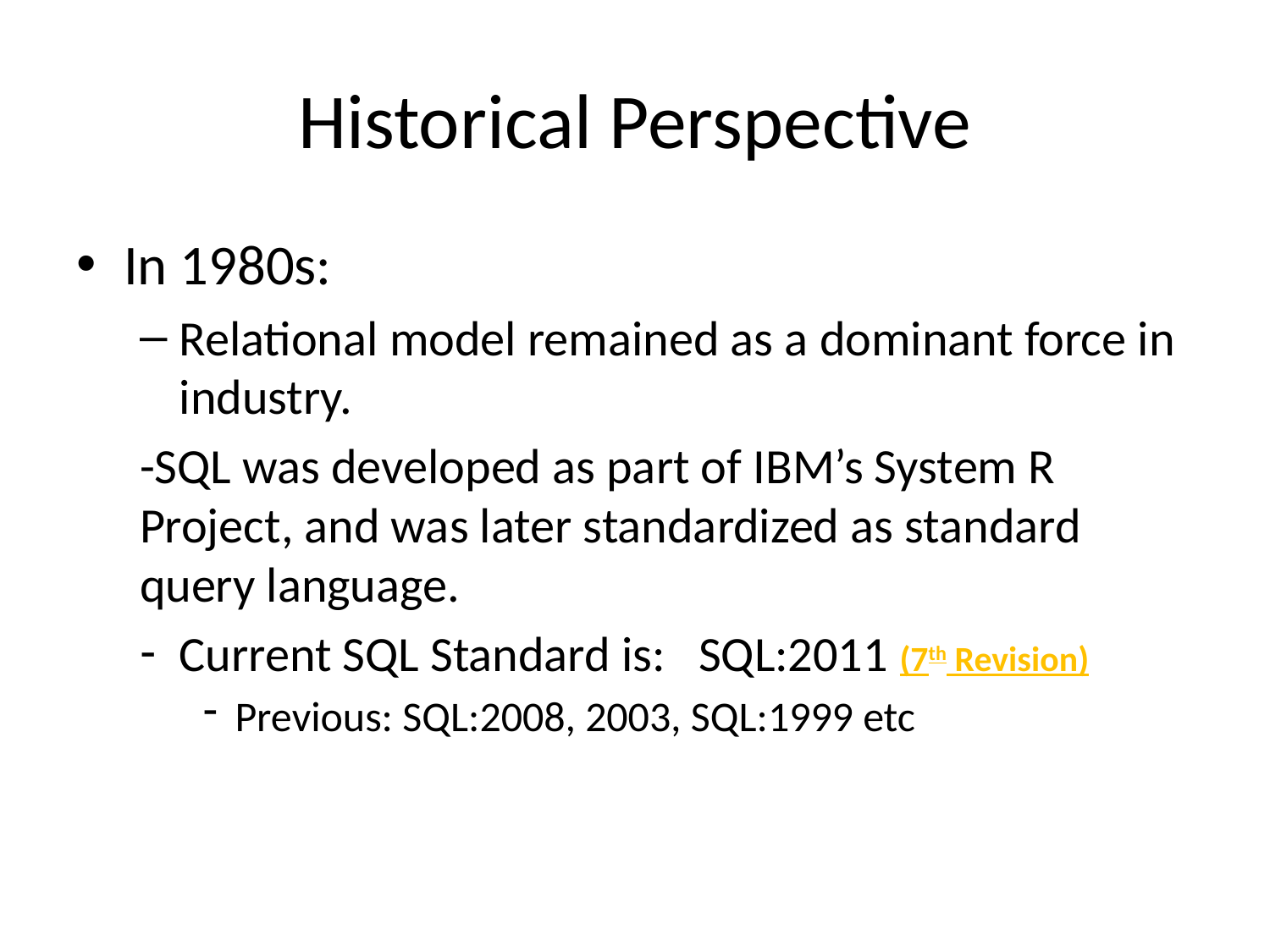

# Historical Perspective
In 1980s:
Relational model remained as a dominant force in industry.
-SQL was developed as part of IBM’s System R Project, and was later standardized as standard query language.
Current SQL Standard is:	 SQL:2011 (7th Revision)
Previous: SQL:2008, 2003, SQL:1999 etc